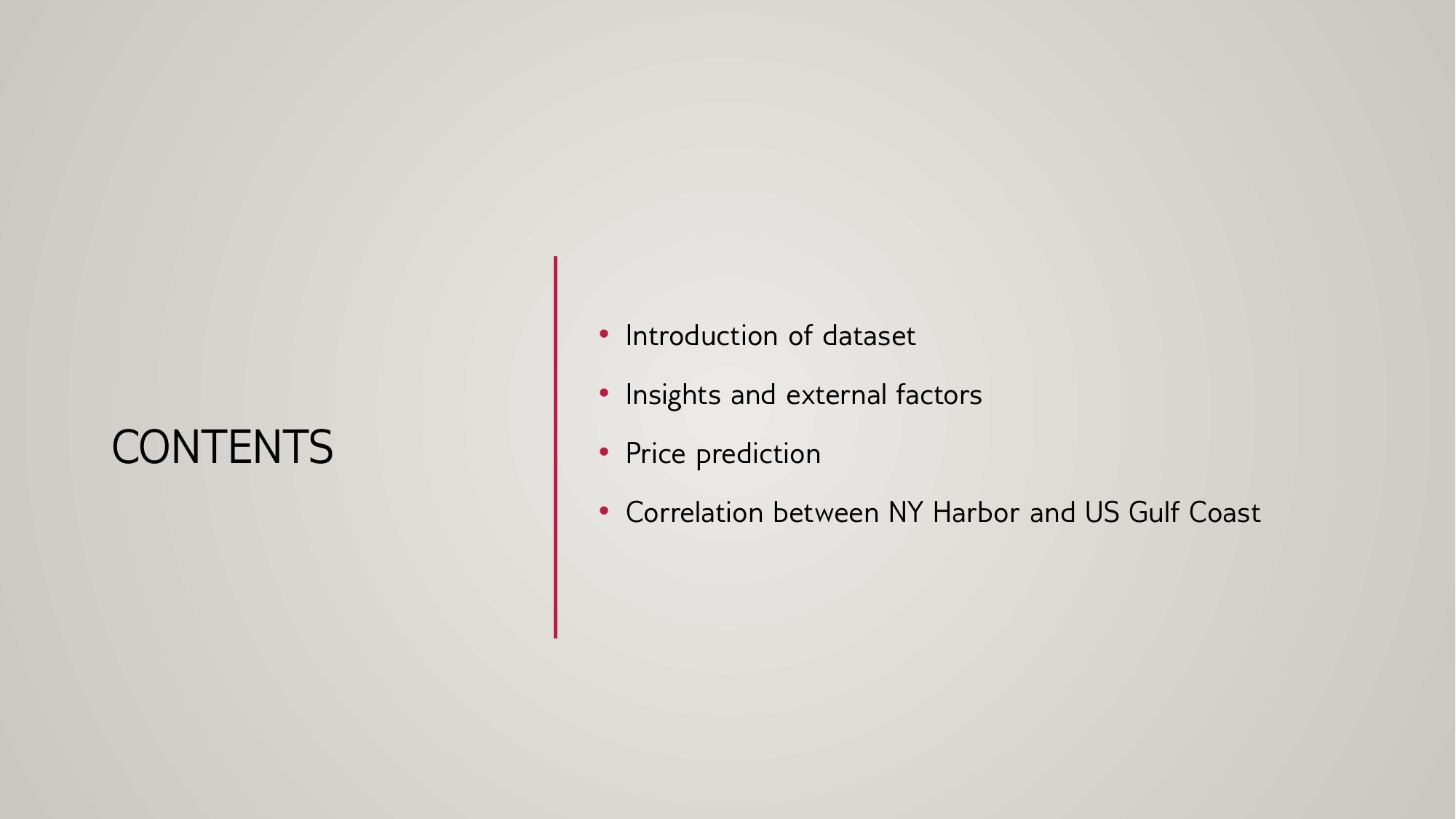

# Contents
Introduction of dataset
Insights and external factors
Price prediction
Correlation between NY Harbor and US Gulf Coast